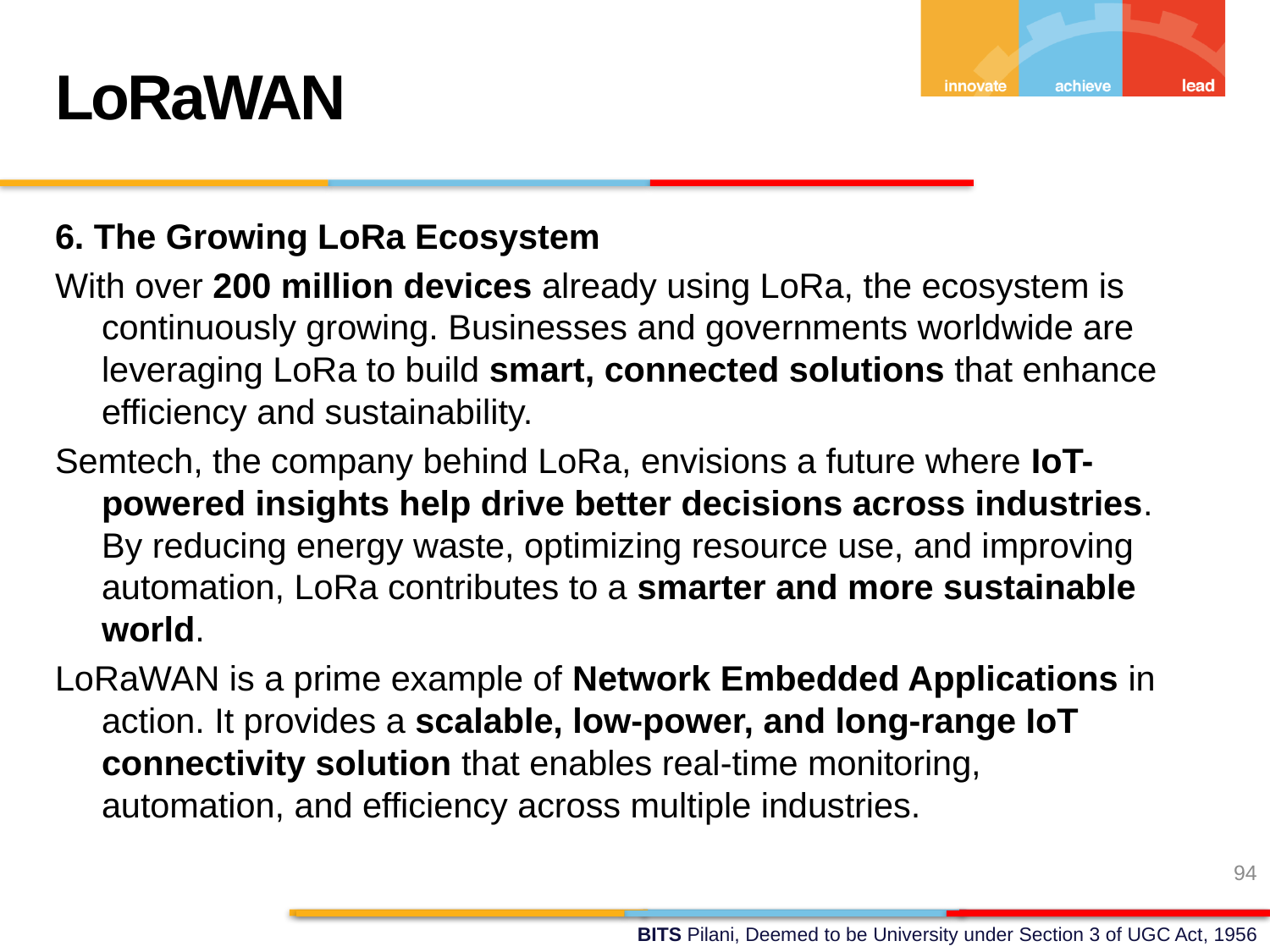

LoRaWAN
6. The Growing LoRa Ecosystem
With over 200 million devices already using LoRa, the ecosystem is continuously growing. Businesses and governments worldwide are leveraging LoRa to build smart, connected solutions that enhance efficiency and sustainability.
Semtech, the company behind LoRa, envisions a future where IoT-powered insights help drive better decisions across industries. By reducing energy waste, optimizing resource use, and improving automation, LoRa contributes to a smarter and more sustainable world.
LoRaWAN is a prime example of Network Embedded Applications in action. It provides a scalable, low-power, and long-range IoT connectivity solution that enables real-time monitoring, automation, and efficiency across multiple industries.
94